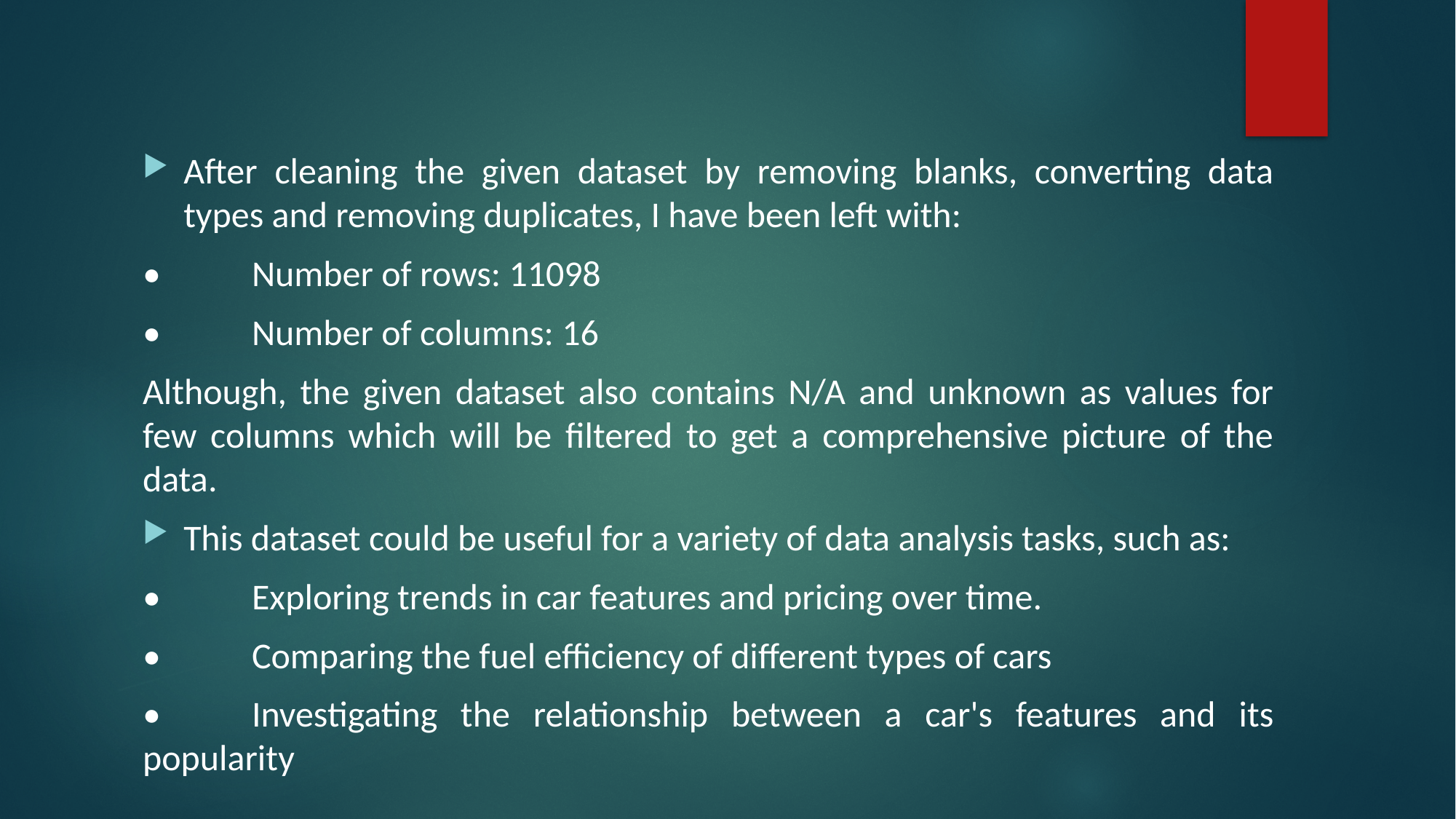

After cleaning the given dataset by removing blanks, converting data types and removing duplicates, I have been left with:
•	Number of rows: 11098
•	Number of columns: 16
Although, the given dataset also contains N/A and unknown as values for few columns which will be filtered to get a comprehensive picture of the data.
This dataset could be useful for a variety of data analysis tasks, such as:
•	Exploring trends in car features and pricing over time.
•	Comparing the fuel efficiency of different types of cars
•	Investigating the relationship between a car's features and its popularity